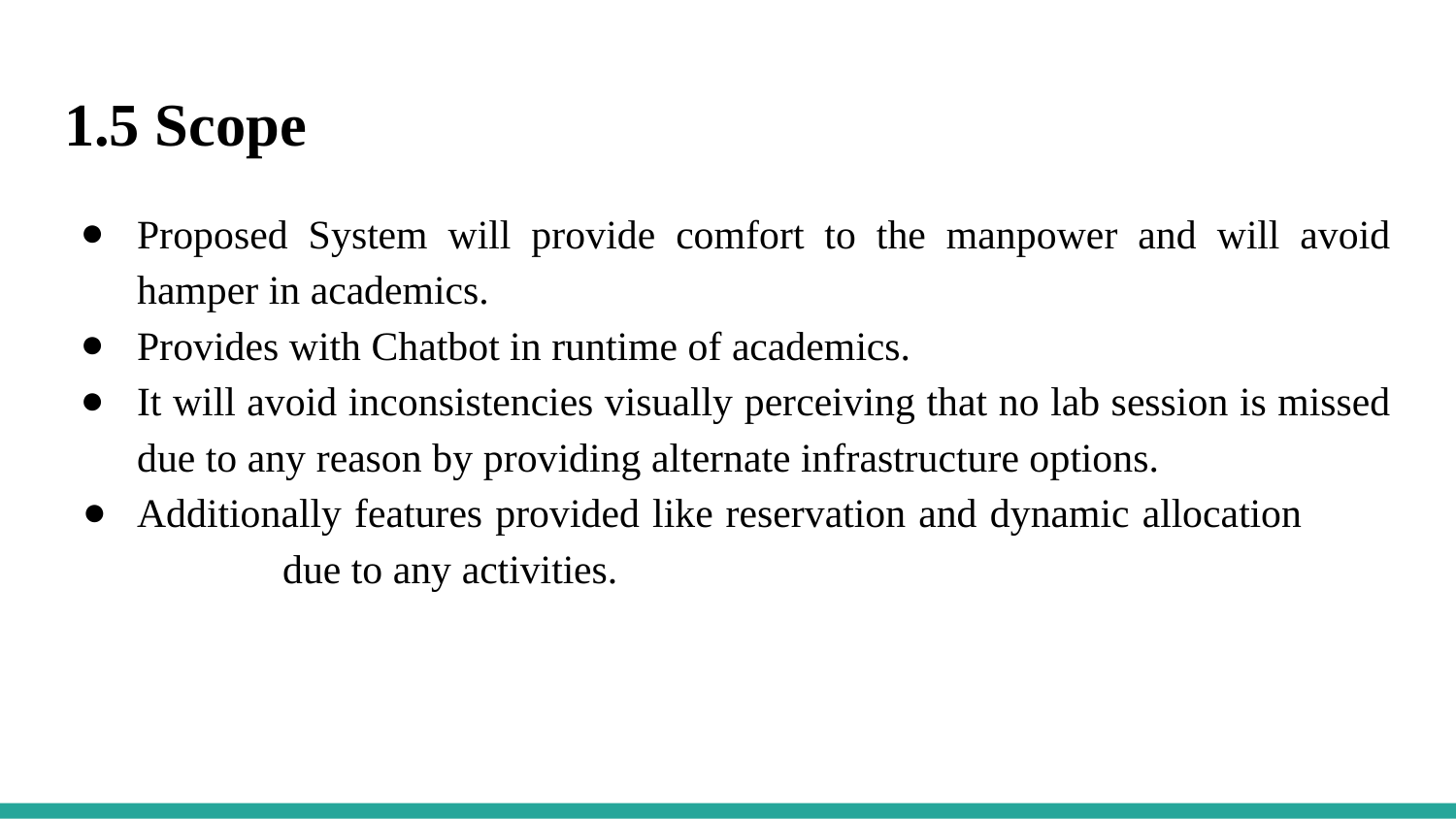

# 1.5 Scope
Proposed System will provide comfort to the manpower and will avoid hamper in academics.
Provides with Chatbot in runtime of academics.
It will avoid inconsistencies visually perceiving that no lab session is missed due to any reason by providing alternate infrastructure options.
Additionally features provided like reservation and dynamic allocation        	due to any activities.